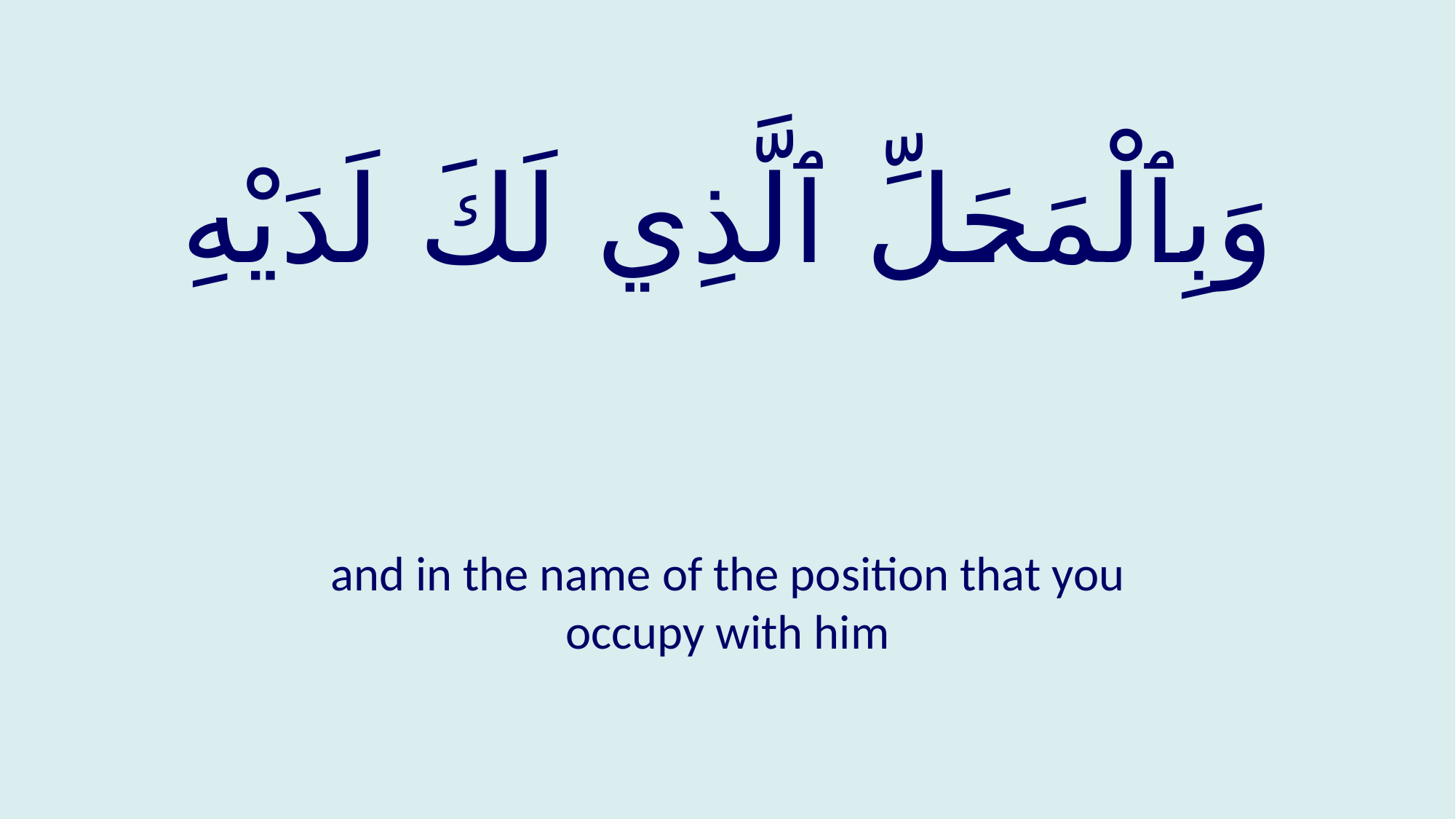

# وَبِٱلْمَحَلِّ ٱلَّذِي لَكَ لَدَيْهِ
and in the name of the position that you occupy with him